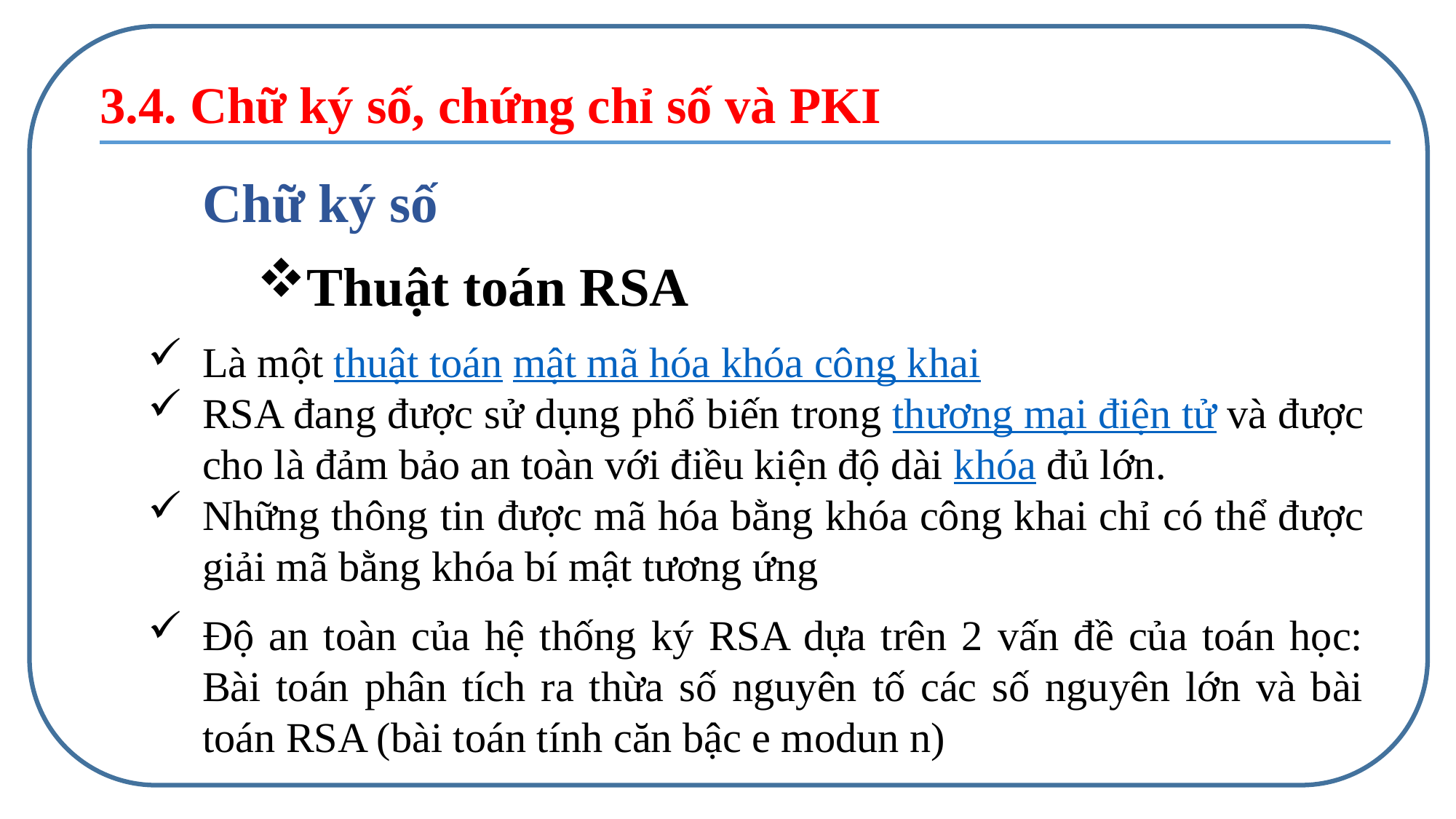

3.4. Chữ ký số, chứng chỉ số và PKI
	Chữ ký số
Thuật toán RSA
Là một thuật toán mật mã hóa khóa công khai
RSA đang được sử dụng phổ biến trong thương mại điện tử và được cho là đảm bảo an toàn với điều kiện độ dài khóa đủ lớn.
Những thông tin được mã hóa bằng khóa công khai chỉ có thể được giải mã bằng khóa bí mật tương ứng
Độ an toàn của hệ thống ký RSA dựa trên 2 vấn đề của toán học: Bài toán phân tích ra thừa số nguyên tố các số nguyên lớn và bài toán RSA (bài toán tính căn bậc e modun n)